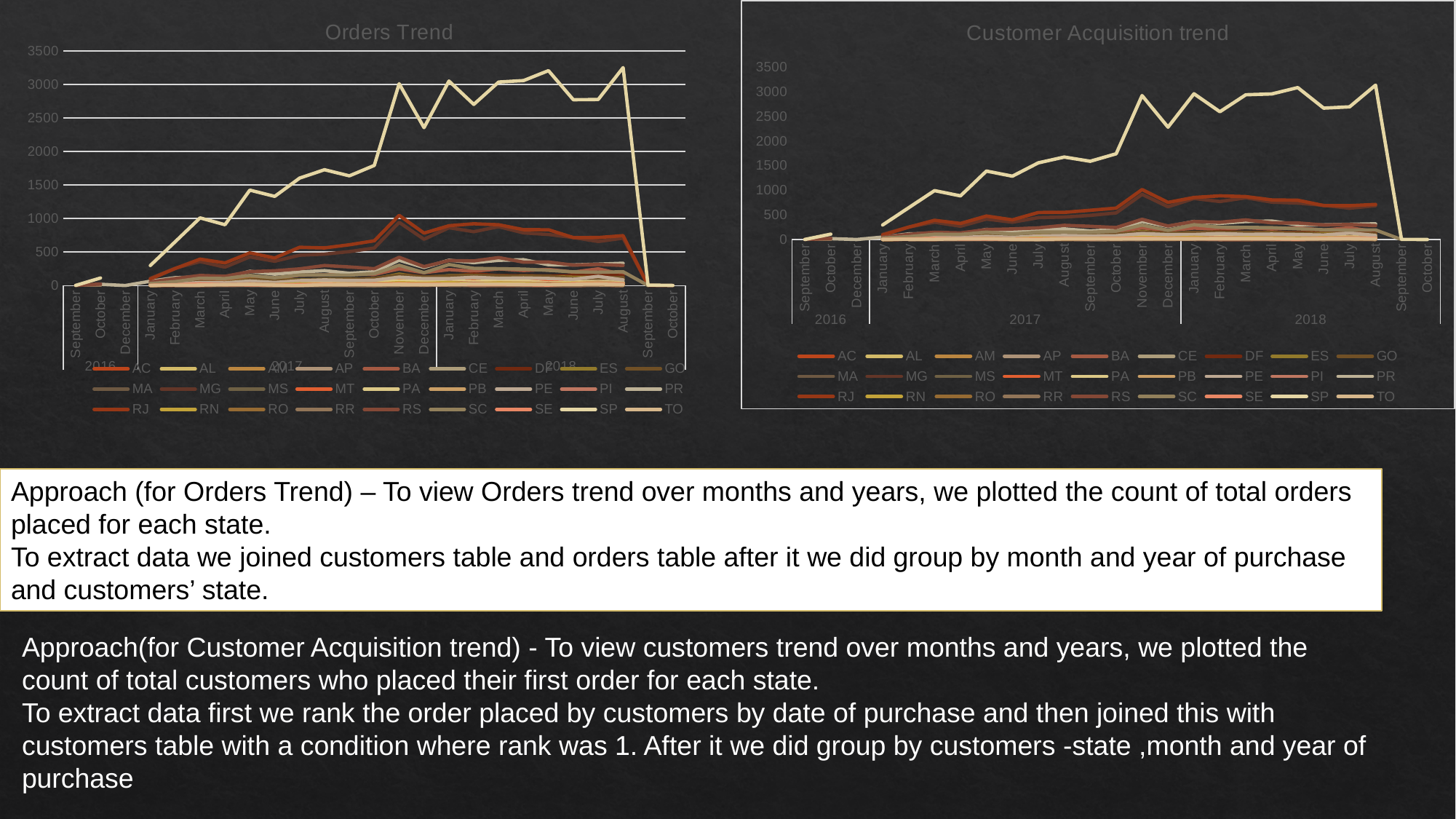

### Chart: Customer Acquisition trend

| Category | AC | AL | AM | AP | BA | CE | DF | ES | GO | MA | MG | MS | MT | PA | PB | PE | PI | PR | RJ | RN | RO | RR | RS | SC | SE | SP | TO |
|---|---|---|---|---|---|---|---|---|---|---|---|---|---|---|---|---|---|---|---|---|---|---|---|---|---|---|---|
| September | None | None | None | None | None | None | None | None | None | None | None | None | None | None | None | None | None | None | None | None | None | 1.0 | 1.0 | None | None | 2.0 | None |
| October | None | 2.0 | None | None | 4.0 | 8.0 | 6.0 | 4.0 | 9.0 | 4.0 | 39.0 | None | 3.0 | 4.0 | 1.0 | 7.0 | 1.0 | 19.0 | 56.0 | 4.0 | None | 1.0 | 24.0 | 11.0 | 3.0 | 111.0 | None |
| December | None | None | None | None | None | None | None | None | None | None | None | None | None | None | None | None | None | 1.0 | None | None | None | None | None | None | None | None | None |
| January | 1.0 | 2.0 | None | None | 24.0 | 9.0 | 13.0 | 12.0 | 17.0 | 8.0 | 107.0 | 1.0 | 11.0 | 12.0 | 2.0 | 9.0 | 7.0 | 50.0 | 93.0 | 5.0 | 3.0 | None | 52.0 | 31.0 | 4.0 | 296.0 | 2.0 |
| February | 3.0 | 12.0 | 5.0 | 2.0 | 58.0 | 13.0 | 24.0 | 33.0 | 27.0 | 11.0 | 254.0 | 11.0 | 17.0 | 25.0 | 12.0 | 21.0 | 12.0 | 115.0 | 252.0 | 8.0 | 11.0 | 2.0 | 105.0 | 58.0 | 12.0 | 645.0 | 7.0 |
| March | 2.0 | 10.0 | 5.0 | 3.0 | 90.0 | 28.0 | 54.0 | 47.0 | 53.0 | 24.0 | 353.0 | 20.0 | 16.0 | 36.0 | 15.0 | 45.0 | 13.0 | 127.0 | 391.0 | 13.0 | 15.0 | 2.0 | 148.0 | 109.0 | 23.0 | 993.0 | 7.0 |
| April | 5.0 | 22.0 | 13.0 | None | 93.0 | 43.0 | 35.0 | 45.0 | 40.0 | 27.0 | 271.0 | 15.0 | 27.0 | 34.0 | 20.0 | 40.0 | 13.0 | 113.0 | 327.0 | 10.0 | 9.0 | 2.0 | 135.0 | 105.0 | 13.0 | 887.0 | 14.0 |
| May | 8.0 | 25.0 | 10.0 | 5.0 | 124.0 | 61.0 | 62.0 | 90.0 | 85.0 | 33.0 | 417.0 | 28.0 | 37.0 | 34.0 | 18.0 | 65.0 | 25.0 | 206.0 | 478.0 | 17.0 | 9.0 | 2.0 | 203.0 | 151.0 | 11.0 | 1391.0 | 18.0 |
| June | 3.0 | 10.0 | 1.0 | 2.0 | 101.0 | 46.0 | 68.0 | 79.0 | 78.0 | 16.0 | 353.0 | 26.0 | 24.0 | 35.0 | 23.0 | 44.0 | 14.0 | 166.0 | 401.0 | 13.0 | 10.0 | 3.0 | 216.0 | 113.0 | 9.0 | 1286.0 | 8.0 |
| July | 5.0 | 17.0 | 5.0 | 1.0 | 154.0 | 52.0 | 77.0 | 81.0 | 76.0 | 39.0 | 446.0 | 22.0 | 35.0 | 38.0 | 26.0 | 73.0 | 20.0 | 195.0 | 550.0 | 27.0 | 11.0 | 1.0 | 238.0 | 152.0 | 13.0 | 1557.0 | 1.0 |
| August | 4.0 | 18.0 | 5.0 | 3.0 | 154.0 | 72.0 | 85.0 | 87.0 | 88.0 | 40.0 | 458.0 | 23.0 | 36.0 | 59.0 | 14.0 | 82.0 | 21.0 | 217.0 | 552.0 | 20.0 | 13.0 | None | 289.0 | 154.0 | 20.0 | 1675.0 | 15.0 |
| September | 5.0 | 19.0 | 9.0 | 1.0 | 167.0 | 76.0 | 94.0 | 85.0 | 85.0 | 40.0 | 491.0 | 32.0 | 33.0 | 40.0 | 29.0 | 73.0 | 22.0 | 175.0 | 595.0 | 22.0 | 13.0 | 1.0 | 269.0 | 149.0 | 16.0 | 1589.0 | 16.0 |
| October | 6.0 | 27.0 | 3.0 | 3.0 | 163.0 | 66.0 | 93.0 | 96.0 | 106.0 | 47.0 | 542.0 | 31.0 | 51.0 | 53.0 | 29.0 | 77.0 | 20.0 | 202.0 | 638.0 | 22.0 | 13.0 | 3.0 | 244.0 | 172.0 | 21.0 | 1741.0 | 13.0 |
| November | 5.0 | 25.0 | 10.0 | 4.0 | 238.0 | 105.0 | 165.0 | 167.0 | 150.0 | 55.0 | 917.0 | 45.0 | 73.0 | 70.0 | 30.0 | 121.0 | 31.0 | 370.0 | 1015.0 | 43.0 | 16.0 | 2.0 | 412.0 | 295.0 | 26.0 | 2923.0 | 16.0 |
| December | 5.0 | 14.0 | 6.0 | 4.0 | 187.0 | 78.0 | 130.0 | 109.0 | 126.0 | 40.0 | 666.0 | 35.0 | 48.0 | 57.0 | 35.0 | 101.0 | 23.0 | 267.0 | 755.0 | 29.0 | 10.0 | None | 275.0 | 188.0 | 20.0 | 2282.0 | 14.0 |
| January | 6.0 | 37.0 | 12.0 | 11.0 | 234.0 | 89.0 | 131.0 | 144.0 | 146.0 | 55.0 | 835.0 | 68.0 | 83.0 | 68.0 | 30.0 | 102.0 | 45.0 | 367.0 | 855.0 | 44.0 | 18.0 | 2.0 | 365.0 | 301.0 | 20.0 | 2959.0 | 17.0 |
| February | 2.0 | 27.0 | 7.0 | 2.0 | 208.0 | 85.0 | 164.0 | 146.0 | 146.0 | 55.0 | 773.0 | 64.0 | 65.0 | 54.0 | 35.0 | 122.0 | 34.0 | 329.0 | 888.0 | 22.0 | 13.0 | 5.0 | 352.0 | 251.0 | 14.0 | 2595.0 | 20.0 |
| March | 2.0 | 30.0 | 9.0 | 5.0 | 242.0 | 98.0 | 145.0 | 131.0 | 144.0 | 50.0 | 849.0 | 58.0 | 53.0 | 71.0 | 39.0 | 106.0 | 35.0 | 367.0 | 872.0 | 38.0 | 12.0 | 6.0 | 401.0 | 247.0 | 18.0 | 2939.0 | 19.0 |
| April | 3.0 | 28.0 | 6.0 | 5.0 | 215.0 | 99.0 | 145.0 | 140.0 | 130.0 | 46.0 | 761.0 | 42.0 | 62.0 | 68.0 | 29.0 | 112.0 | 36.0 | 375.0 | 805.0 | 31.0 | 11.0 | 2.0 | 339.0 | 241.0 | 14.0 | 2956.0 | 19.0 |
| May | 2.0 | 16.0 | 9.0 | 6.0 | 239.0 | 72.0 | 142.0 | 127.0 | 133.0 | 29.0 | 742.0 | 45.0 | 63.0 | 40.0 | 26.0 | 103.0 | 31.0 | 300.0 | 799.0 | 22.0 | 15.0 | 1.0 | 337.0 | 220.0 | 8.0 | 3085.0 | 14.0 |
| June | 3.0 | 24.0 | 6.0 | 2.0 | 194.0 | 73.0 | 145.0 | 120.0 | 99.0 | 40.0 | 694.0 | 47.0 | 56.0 | 53.0 | 27.0 | 91.0 | 28.0 | 299.0 | 690.0 | 36.0 | 12.0 | 5.0 | 296.0 | 199.0 | 27.0 | 2668.0 | 18.0 |
| July | 4.0 | 23.0 | 18.0 | 6.0 | 238.0 | 86.0 | 162.0 | 121.0 | 110.0 | 39.0 | 636.0 | 48.0 | 46.0 | 56.0 | 51.0 | 134.0 | 32.0 | 310.0 | 688.0 | 28.0 | 16.0 | 4.0 | 306.0 | 192.0 | 26.0 | 2694.0 | 22.0 |
| August | 3.0 | 15.0 | 4.0 | 2.0 | 162.0 | 55.0 | 142.0 | 102.0 | 113.0 | 30.0 | 688.0 | 35.0 | 40.0 | 43.0 | 28.0 | 83.0 | 20.0 | 320.0 | 714.0 | 20.0 | 9.0 | None | 284.0 | 195.0 | 22.0 | 3134.0 | 13.0 |
| September | None | None | None | None | None | None | None | None | None | None | None | None | None | None | None | None | None | None | None | None | None | None | None | 1.0 | None | 4.0 | None |
| October | None | None | None | None | None | None | None | None | None | None | None | None | None | None | None | None | None | None | None | None | None | None | None | None | None | 1.0 | None |

### Chart: Orders Trend

| Category | AC | AL | AM | AP | BA | CE | DF | ES | GO | MA | MG | MS | MT | PA | PB | PE | PI | PR | RJ | RN | RO | RR | RS | SC | SE | SP | TO |
|---|---|---|---|---|---|---|---|---|---|---|---|---|---|---|---|---|---|---|---|---|---|---|---|---|---|---|---|
| September | None | None | None | None | None | None | None | None | None | None | None | None | None | None | None | None | None | None | None | None | None | 1.0 | 1.0 | None | None | 2.0 | None |
| October | None | 2.0 | None | None | 4.0 | 8.0 | 6.0 | 4.0 | 9.0 | 4.0 | 40.0 | None | 3.0 | 4.0 | 1.0 | 7.0 | 1.0 | 19.0 | 56.0 | 4.0 | None | 1.0 | 24.0 | 11.0 | 3.0 | 113.0 | None |
| December | None | None | None | None | None | None | None | None | None | None | None | None | None | None | None | None | None | 1.0 | None | None | None | None | None | None | None | None | None |
| January | 2.0 | 2.0 | None | None | 25.0 | 9.0 | 13.0 | 12.0 | 18.0 | 9.0 | 108.0 | 1.0 | 11.0 | 12.0 | 2.0 | 9.0 | 7.0 | 65.0 | 97.0 | 5.0 | 3.0 | None | 54.0 | 31.0 | 4.0 | 299.0 | 2.0 |
| February | 3.0 | 12.0 | 8.0 | 2.0 | 59.0 | 13.0 | 24.0 | 34.0 | 27.0 | 11.0 | 259.0 | 11.0 | 17.0 | 25.0 | 12.0 | 21.0 | 12.0 | 118.0 | 254.0 | 8.0 | 11.0 | 2.0 | 105.0 | 59.0 | 12.0 | 654.0 | 7.0 |
| March | 2.0 | 10.0 | 5.0 | 3.0 | 91.0 | 28.0 | 57.0 | 48.0 | 53.0 | 24.0 | 358.0 | 20.0 | 16.0 | 36.0 | 16.0 | 45.0 | 13.0 | 127.0 | 395.0 | 13.0 | 16.0 | 2.0 | 151.0 | 110.0 | 25.0 | 1010.0 | 8.0 |
| April | 5.0 | 23.0 | 13.0 | None | 93.0 | 43.0 | 35.0 | 46.0 | 41.0 | 27.0 | 275.0 | 15.0 | 27.0 | 36.0 | 20.0 | 40.0 | 13.0 | 114.0 | 338.0 | 10.0 | 9.0 | 2.0 | 139.0 | 105.0 | 13.0 | 908.0 | 14.0 |
| May | 8.0 | 27.0 | 10.0 | 5.0 | 127.0 | 62.0 | 64.0 | 94.0 | 87.0 | 33.0 | 428.0 | 29.0 | 37.0 | 35.0 | 18.0 | 68.0 | 25.0 | 213.0 | 488.0 | 17.0 | 9.0 | 2.0 | 208.0 | 152.0 | 11.0 | 1425.0 | 18.0 |
| June | 4.0 | 10.0 | 1.0 | 2.0 | 106.0 | 47.0 | 70.0 | 80.0 | 79.0 | 17.0 | 363.0 | 27.0 | 25.0 | 38.0 | 23.0 | 46.0 | 14.0 | 170.0 | 412.0 | 13.0 | 10.0 | 3.0 | 221.0 | 116.0 | 9.0 | 1331.0 | 8.0 |
| July | 5.0 | 17.0 | 5.0 | 1.0 | 155.0 | 53.0 | 77.0 | 83.0 | 77.0 | 39.0 | 453.0 | 25.0 | 38.0 | 39.0 | 27.0 | 73.0 | 20.0 | 203.0 | 571.0 | 27.0 | 11.0 | 1.0 | 249.0 | 158.0 | 14.0 | 1604.0 | 1.0 |
| August | 4.0 | 18.0 | 5.0 | 3.0 | 158.0 | 73.0 | 87.0 | 95.0 | 93.0 | 40.0 | 469.0 | 24.0 | 38.0 | 60.0 | 16.0 | 85.0 | 22.0 | 223.0 | 562.0 | 20.0 | 14.0 | None | 299.0 | 159.0 | 20.0 | 1729.0 | 15.0 |
| September | 5.0 | 20.0 | 9.0 | 2.0 | 170.0 | 77.0 | 97.0 | 93.0 | 88.0 | 42.0 | 507.0 | 33.0 | 35.0 | 41.0 | 29.0 | 76.0 | 23.0 | 183.0 | 609.0 | 24.0 | 16.0 | 1.0 | 278.0 | 156.0 | 16.0 | 1638.0 | 17.0 |
| October | 6.0 | 28.0 | 3.0 | 3.0 | 166.0 | 66.0 | 98.0 | 100.0 | 108.0 | 48.0 | 560.0 | 34.0 | 52.0 | 54.0 | 30.0 | 80.0 | 23.0 | 206.0 | 668.0 | 23.0 | 14.0 | 3.0 | 252.0 | 178.0 | 22.0 | 1793.0 | 13.0 |
| November | 5.0 | 26.0 | 10.0 | 4.0 | 250.0 | 108.0 | 168.0 | 170.0 | 157.0 | 56.0 | 943.0 | 46.0 | 74.0 | 70.0 | 30.0 | 126.0 | 31.0 | 378.0 | 1048.0 | 44.0 | 17.0 | 2.0 | 422.0 | 303.0 | 27.0 | 3012.0 | 17.0 |
| December | 5.0 | 14.0 | 6.0 | 4.0 | 192.0 | 81.0 | 131.0 | 113.0 | 127.0 | 41.0 | 691.0 | 36.0 | 50.0 | 58.0 | 37.0 | 103.0 | 23.0 | 270.0 | 783.0 | 30.0 | 11.0 | None | 283.0 | 193.0 | 20.0 | 2357.0 | 14.0 |
| January | 6.0 | 37.0 | 12.0 | 11.0 | 239.0 | 90.0 | 138.0 | 147.0 | 146.0 | 57.0 | 863.0 | 70.0 | 85.0 | 70.0 | 31.0 | 104.0 | 48.0 | 378.0 | 893.0 | 46.0 | 20.0 | 2.0 | 373.0 | 314.0 | 20.0 | 3052.0 | 17.0 |
| February | 3.0 | 27.0 | 8.0 | 2.0 | 214.0 | 88.0 | 172.0 | 152.0 | 149.0 | 56.0 | 804.0 | 64.0 | 67.0 | 58.0 | 35.0 | 125.0 | 34.0 | 342.0 | 922.0 | 23.0 | 14.0 | 5.0 | 368.0 | 257.0 | 15.0 | 2703.0 | 21.0 |
| March | 2.0 | 30.0 | 9.0 | 5.0 | 249.0 | 98.0 | 150.0 | 134.0 | 146.0 | 53.0 | 879.0 | 59.0 | 55.0 | 73.0 | 39.0 | 108.0 | 35.0 | 377.0 | 907.0 | 39.0 | 13.0 | 6.0 | 418.0 | 252.0 | 18.0 | 3037.0 | 20.0 |
| April | 4.0 | 28.0 | 6.0 | 5.0 | 225.0 | 100.0 | 148.0 | 142.0 | 136.0 | 46.0 | 786.0 | 43.0 | 65.0 | 71.0 | 31.0 | 114.0 | 37.0 | 386.0 | 834.0 | 32.0 | 11.0 | 2.0 | 349.0 | 246.0 | 14.0 | 3059.0 | 19.0 |
| May | 2.0 | 19.0 | 9.0 | 6.0 | 241.0 | 74.0 | 144.0 | 134.0 | 139.0 | 32.0 | 762.0 | 45.0 | 67.0 | 40.0 | 29.0 | 106.0 | 31.0 | 311.0 | 833.0 | 22.0 | 17.0 | 1.0 | 351.0 | 227.0 | 8.0 | 3207.0 | 16.0 |
| June | 3.0 | 24.0 | 7.0 | 2.0 | 201.0 | 74.0 | 150.0 | 124.0 | 105.0 | 42.0 | 717.0 | 49.0 | 58.0 | 54.0 | 28.0 | 94.0 | 29.0 | 308.0 | 716.0 | 36.0 | 12.0 | 5.0 | 305.0 | 205.0 | 28.0 | 2773.0 | 18.0 |
| July | 4.0 | 23.0 | 18.0 | 6.0 | 250.0 | 87.0 | 166.0 | 123.0 | 115.0 | 40.0 | 658.0 | 49.0 | 47.0 | 57.0 | 52.0 | 137.0 | 32.0 | 320.0 | 717.0 | 29.0 | 16.0 | 5.0 | 316.0 | 198.0 | 28.0 | 2777.0 | 22.0 |
| August | 3.0 | 16.0 | 4.0 | 2.0 | 165.0 | 57.0 | 145.0 | 105.0 | 120.0 | 30.0 | 708.0 | 35.0 | 40.0 | 44.0 | 30.0 | 85.0 | 21.0 | 333.0 | 745.0 | 20.0 | 9.0 | None | 300.0 | 206.0 | 23.0 | 3253.0 | 13.0 |
| September | None | None | None | None | None | None | None | None | None | None | 4.0 | None | None | None | None | None | None | None | 3.0 | None | None | None | None | 1.0 | None | 8.0 | None |
| October | None | None | None | None | None | None | None | None | None | None | None | None | None | None | None | None | 1.0 | None | 1.0 | None | None | None | None | None | None | 2.0 | None |
Approach (for Orders Trend) – To view Orders trend over months and years, we plotted the count of total orders placed for each state.
To extract data we joined customers table and orders table after it we did group by month and year of purchase and customers’ state.
Approach(for Customer Acquisition trend) - To view customers trend over months and years, we plotted the count of total customers who placed their first order for each state.
To extract data first we rank the order placed by customers by date of purchase and then joined this with customers table with a condition where rank was 1. After it we did group by customers -state ,month and year of purchase